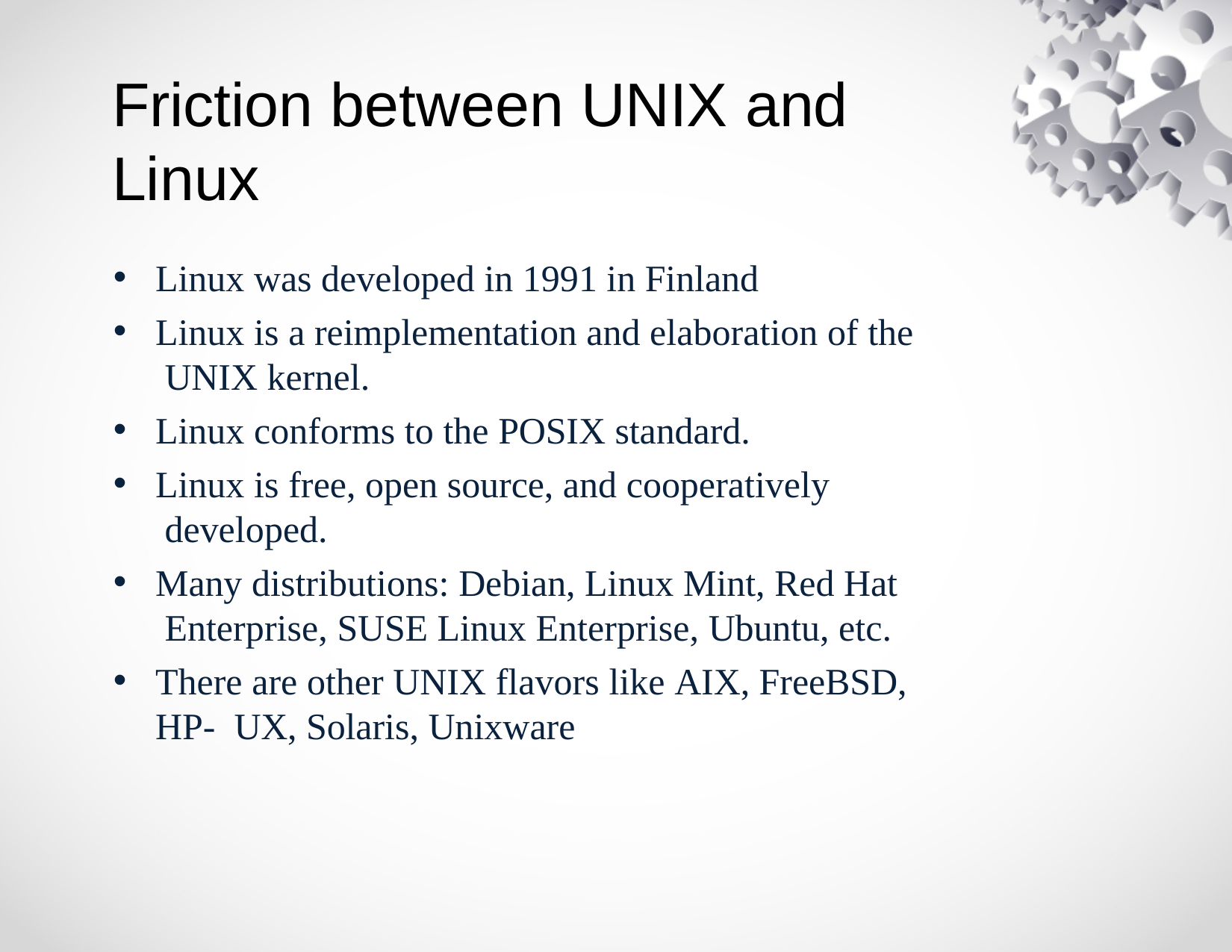

# Friction between UNIX and Linux
Linux was developed in 1991 in Finland
Linux is a reimplementation and elaboration of the  UNIX kernel.
Linux conforms to the POSIX standard.
Linux is free, open source, and cooperatively  developed.
Many distributions: Debian, Linux Mint, Red Hat  Enterprise, SUSE Linux Enterprise, Ubuntu, etc.
There are other UNIX flavors like AIX, FreeBSD, HP-  UX, Solaris, Unixware